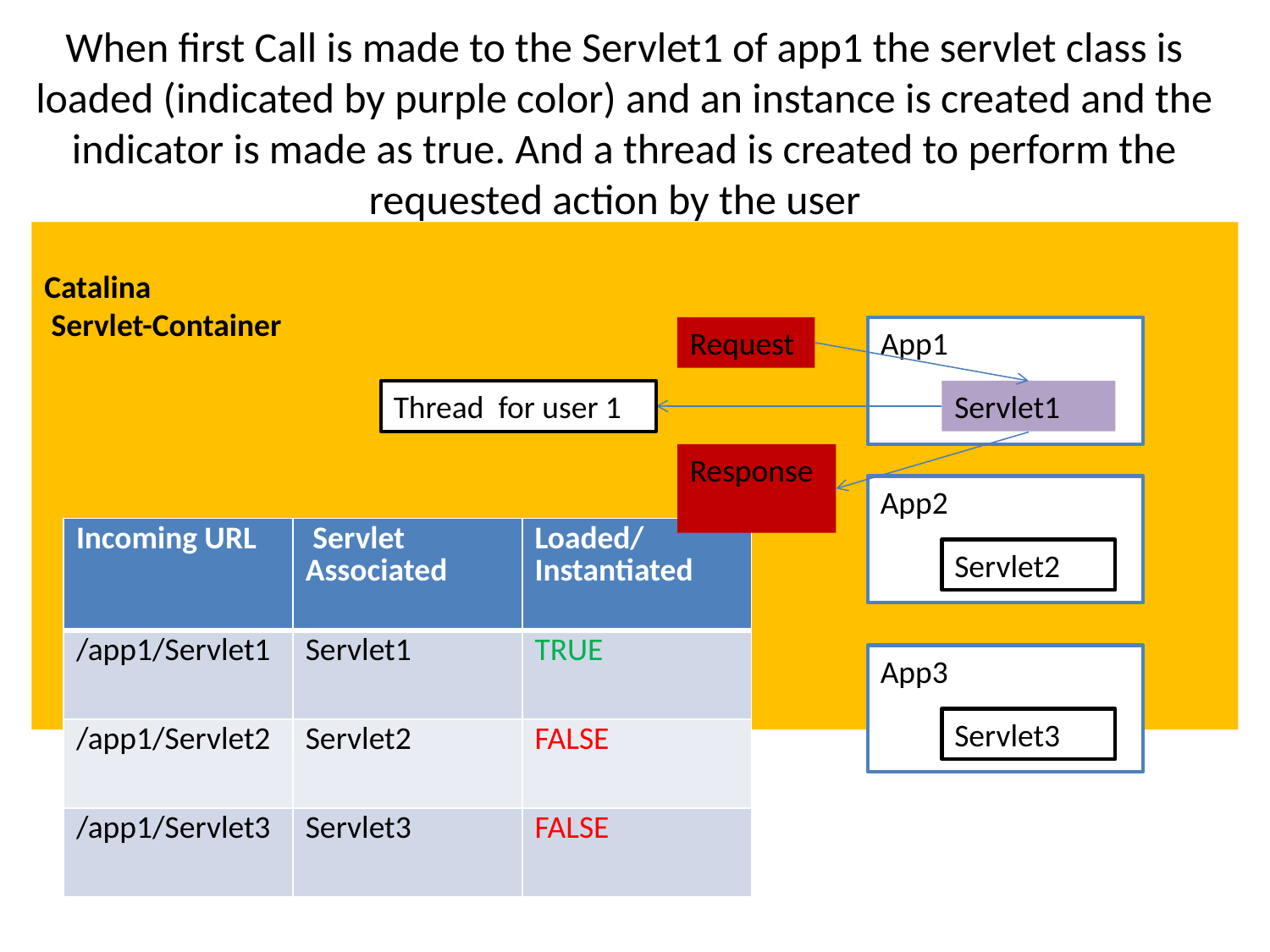

# When first Call is made to the Servlet1 of app1 the servlet class is loaded (indicated by purple color) and an instance is created and the indicator is made as true. And a thread is created to perform the requested action by the user

Catalina
 Servlet-Container

Request
Response
App1

Servlet1
Thread  for user 1
App2

Servlet2
| Incoming URL | Servlet Associated | Loaded/ Instantiated |
| --- | --- | --- |
| /app1/Servlet1 | Servlet1 | TRUE |
| /app1/Servlet2 | Servlet2 | FALSE |
| /app1/Servlet3 | Servlet3 | FALSE |
App3

Servlet3